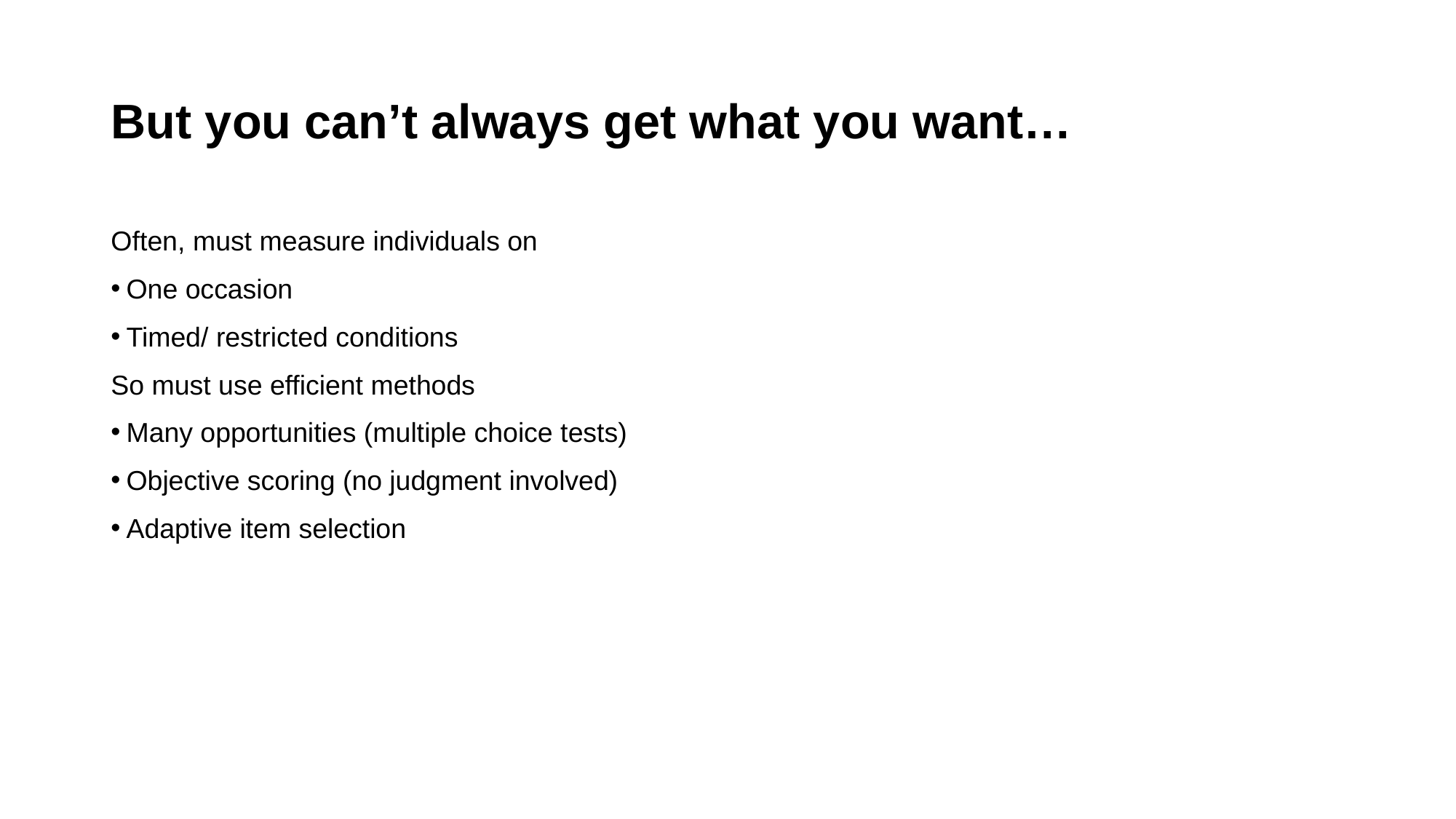

# But you can’t always get what you want…
Often, must measure individuals on
One occasion
Timed/ restricted conditions
So must use efficient methods
Many opportunities (multiple choice tests)
Objective scoring (no judgment involved)
Adaptive item selection